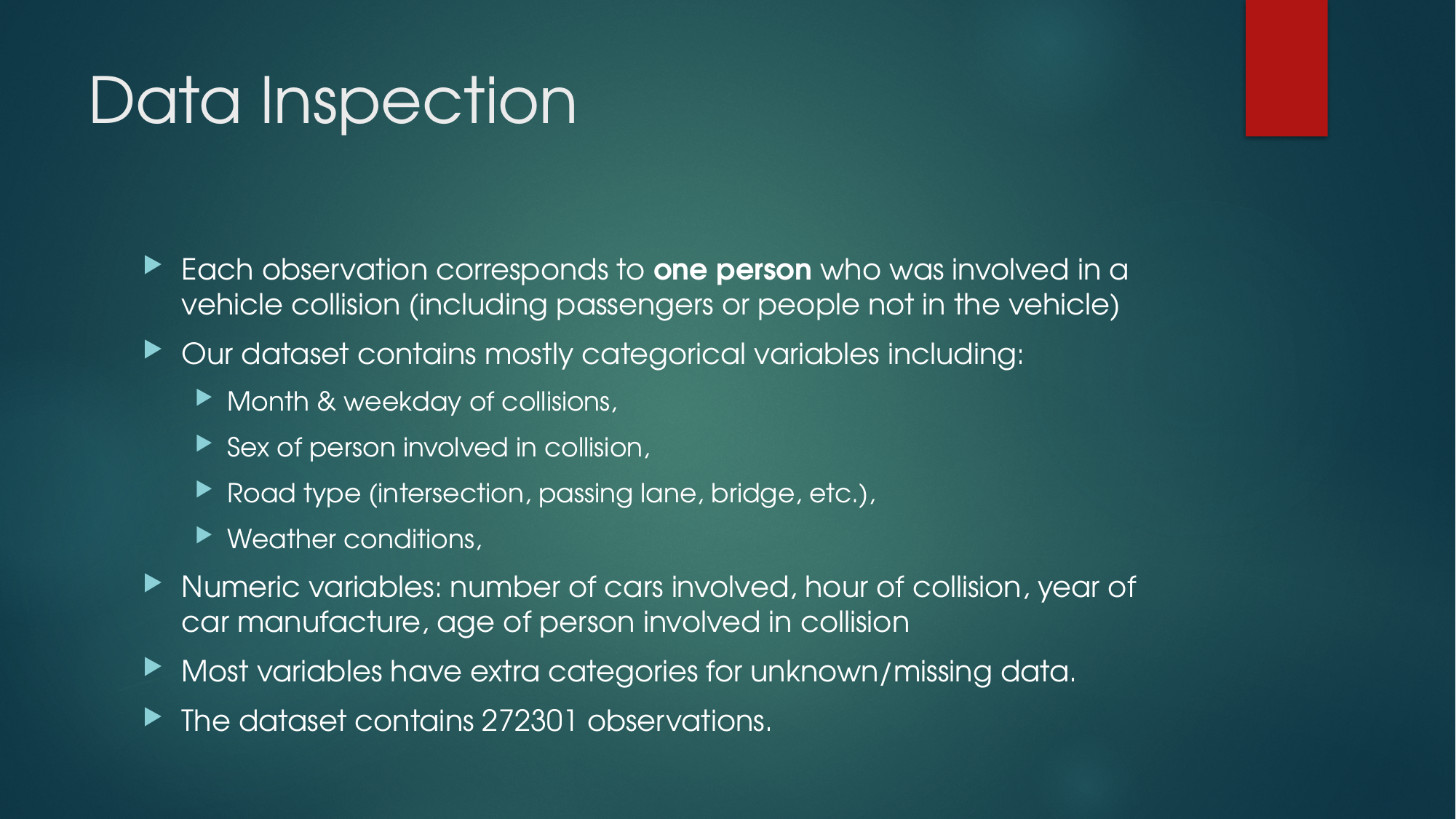

# Data Inspection
Each observation corresponds to one person who was involved in a vehicle collision (including passengers or people not in the vehicle)
Our dataset contains mostly categorical variables including:
Month & weekday of collisions,
Sex of person involved in collision,
Road type (intersection, passing lane, bridge, etc.),
Weather conditions,
Numeric variables: number of cars involved, hour of collision, year of car manufacture, age of person involved in collision
Most variables have extra categories for unknown/missing data.
The dataset contains 272301 observations.